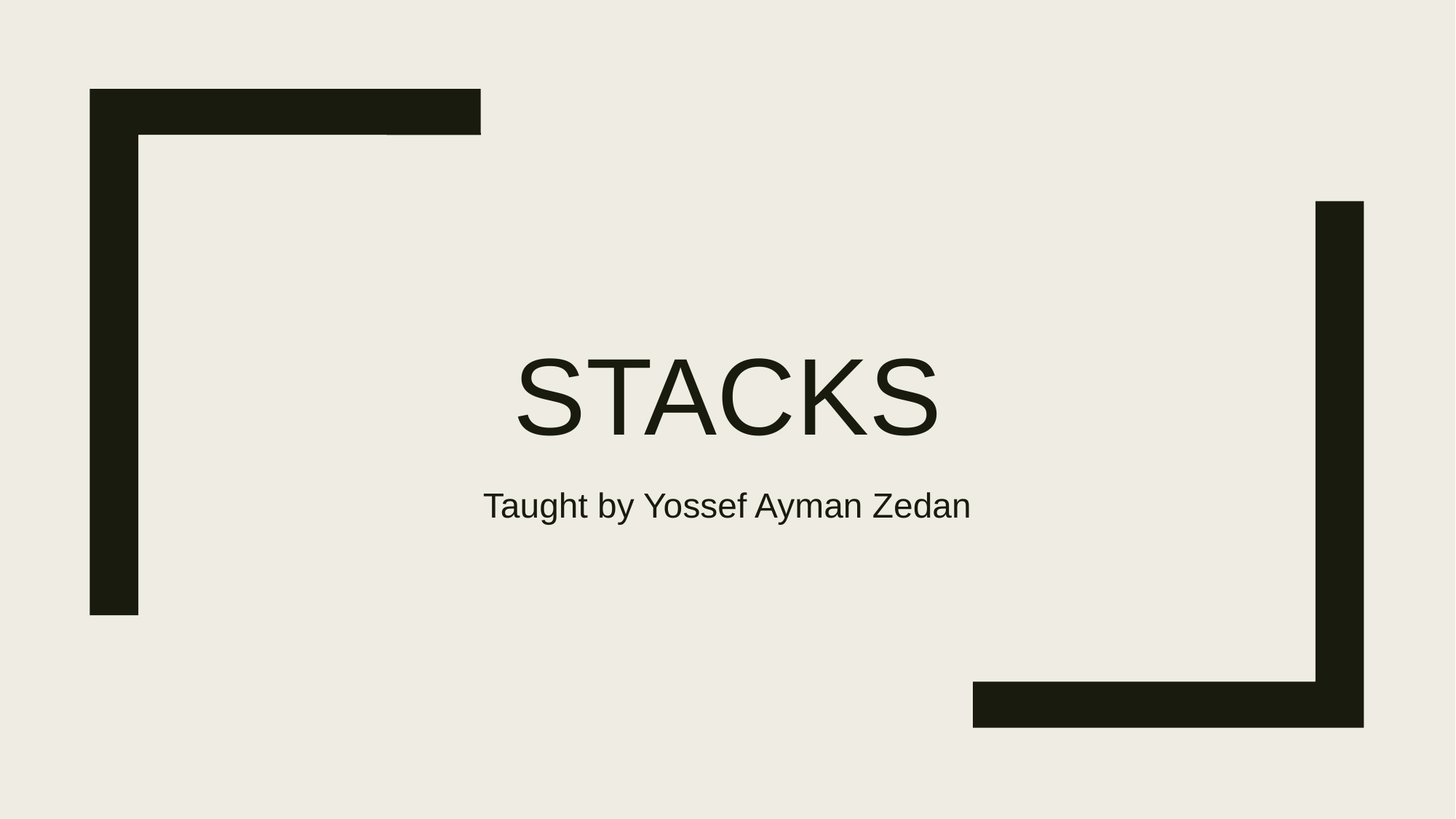

# stacks
Taught by Yossef Ayman Zedan